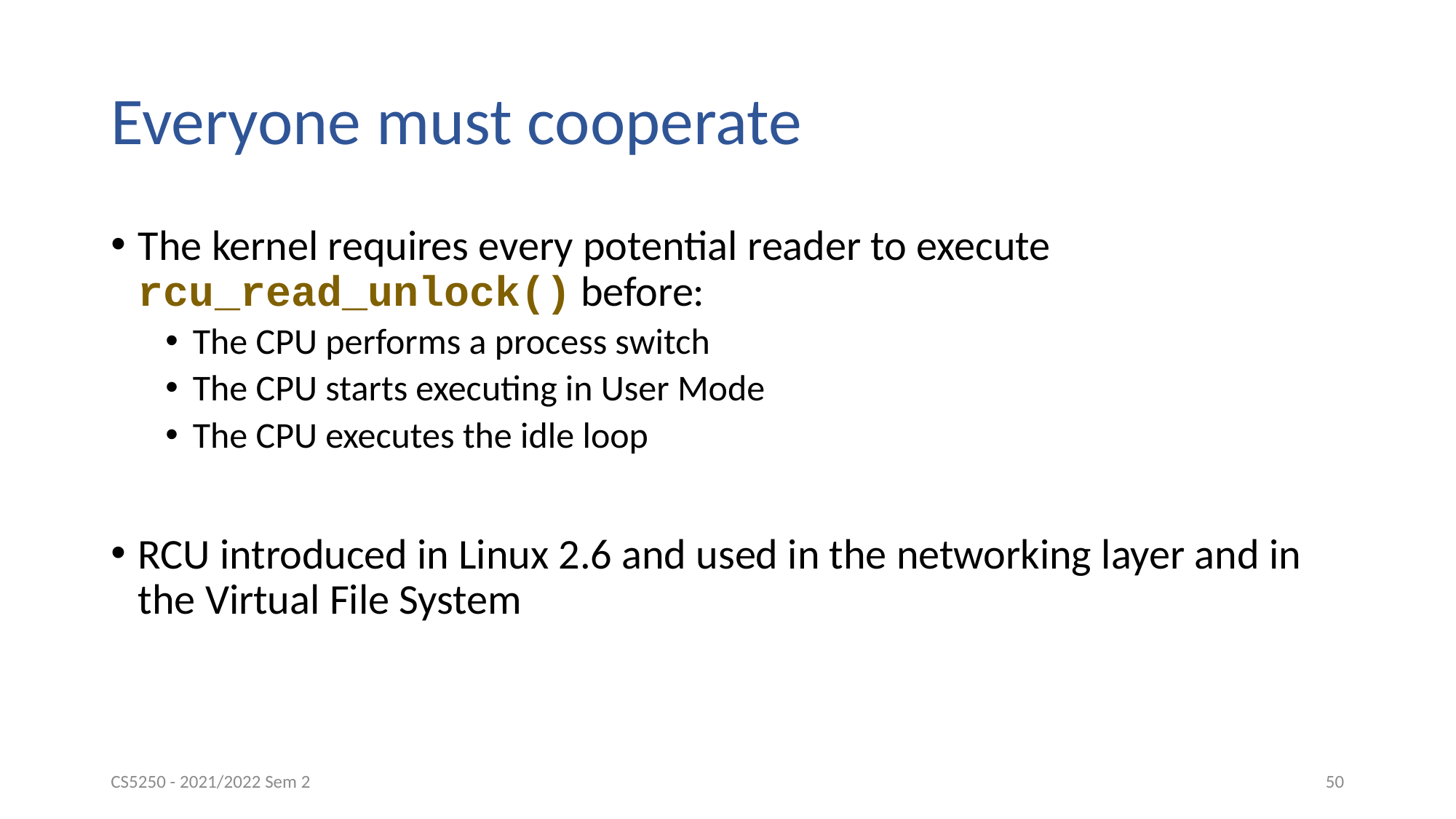

# Everyone must cooperate
The kernel requires every potential reader to execute rcu_read_unlock() before:
The CPU performs a process switch
The CPU starts executing in User Mode
The CPU executes the idle loop

RCU introduced in Linux 2.6 and used in the networking layer and in the Virtual File System
CS5250 - 2021/2022 Sem 2
50